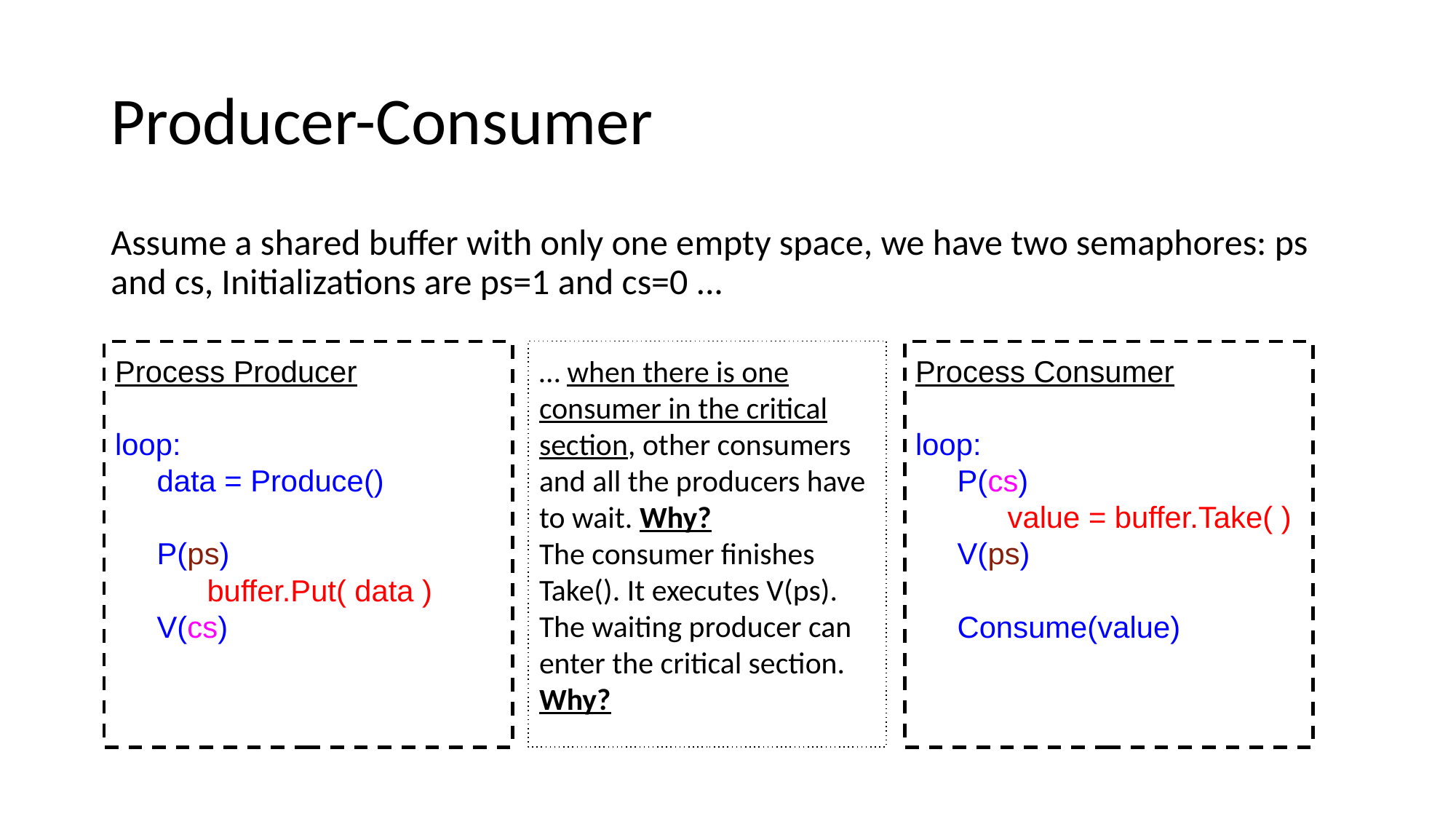

# Producer-Consumer
Assume a shared buffer with only one empty space, we have two semaphores: ps and cs, Initializations are ps=1 and cs=0 ...
… when there is one consumer in the critical section, other consumers and all the producers have to wait. Why?
The consumer finishes Take(). It executes V(ps). The waiting producer can enter the critical section. Why?
Process Producer

loop:
     data = Produce()

     P(ps)
           buffer.Put( data )
     V(cs)

Process Consumer

loop:
     P(cs)
           value = buffer.Take( )
     V(ps)

     Consume(value)